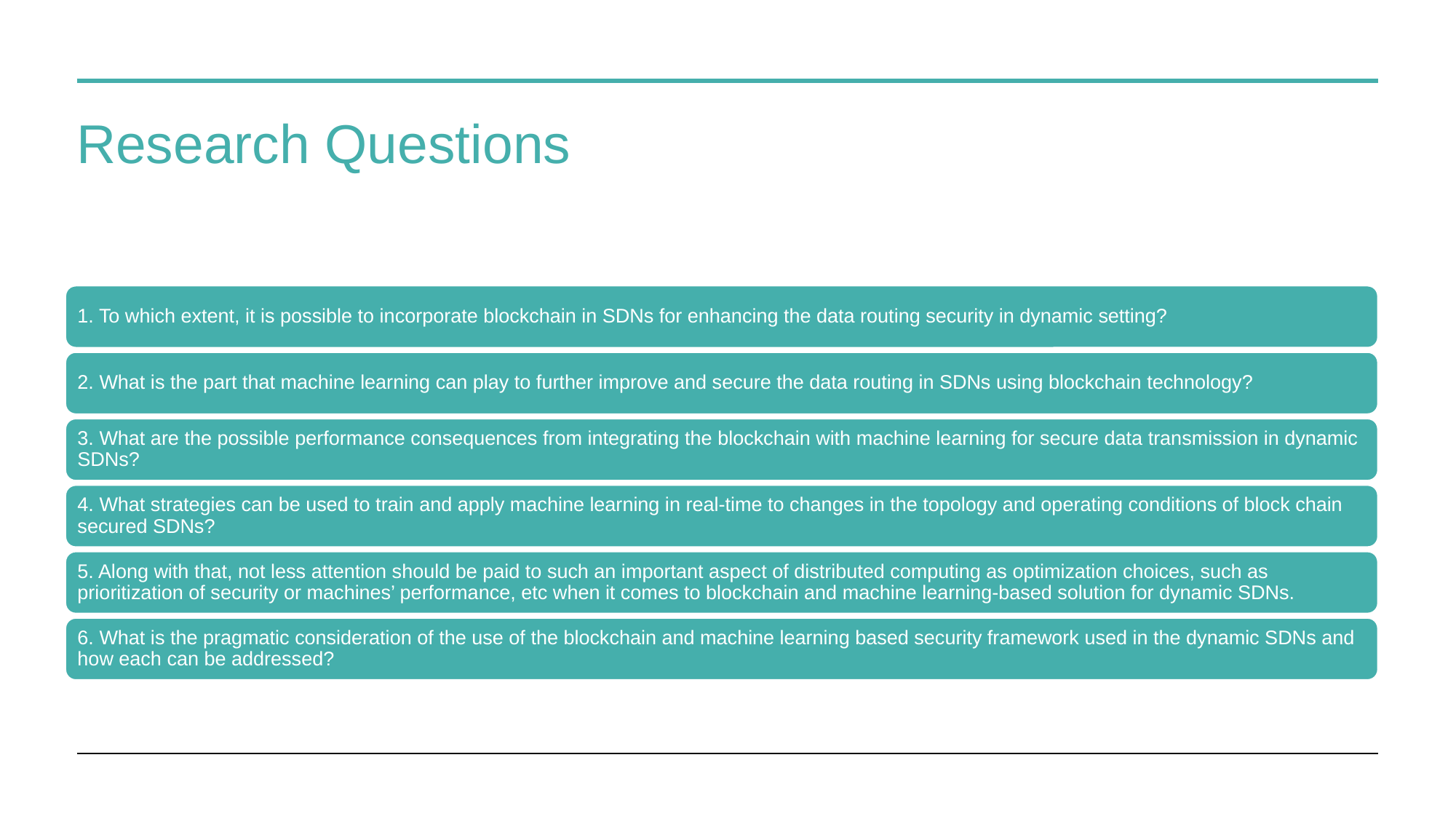

# Research Questions
1. To which extent, it is possible to incorporate blockchain in SDNs for enhancing the data routing security in dynamic setting?
2. What is the part that machine learning can play to further improve and secure the data routing in SDNs using blockchain technology?
3. What are the possible performance consequences from integrating the blockchain with machine learning for secure data transmission in dynamic SDNs?
4. What strategies can be used to train and apply machine learning in real-time to changes in the topology and operating conditions of block chain secured SDNs?
5. Along with that, not less attention should be paid to such an important aspect of distributed computing as optimization choices, such as prioritization of security or machines’ performance, etc when it comes to blockchain and machine learning-based solution for dynamic SDNs.
6. What is the pragmatic consideration of the use of the blockchain and machine learning based security framework used in the dynamic SDNs and how each can be addressed?